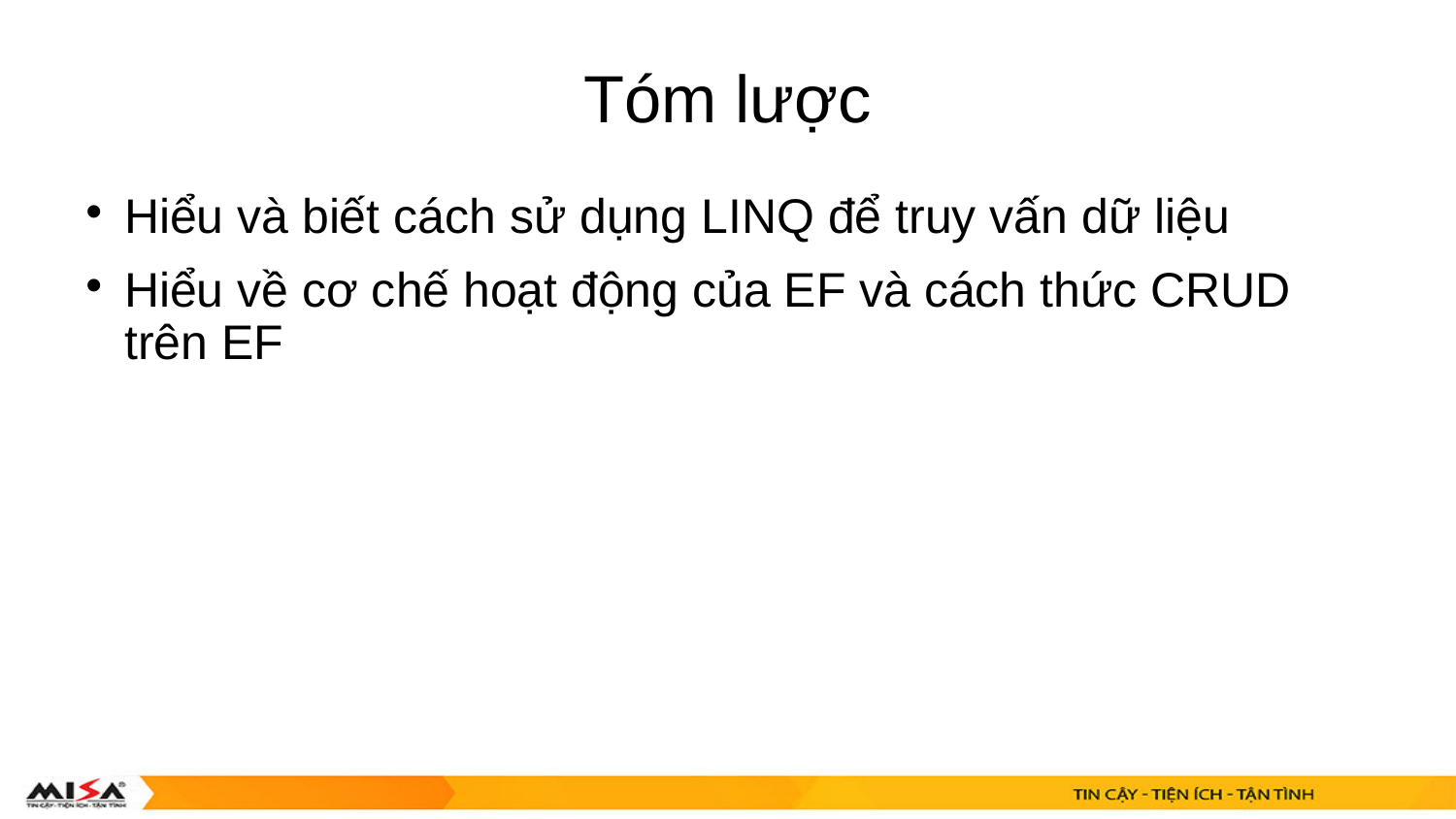

# Tóm lược
Hiểu và biết cách sử dụng LINQ để truy vấn dữ liệu
Hiểu về cơ chế hoạt động của EF và cách thức CRUD trên EF